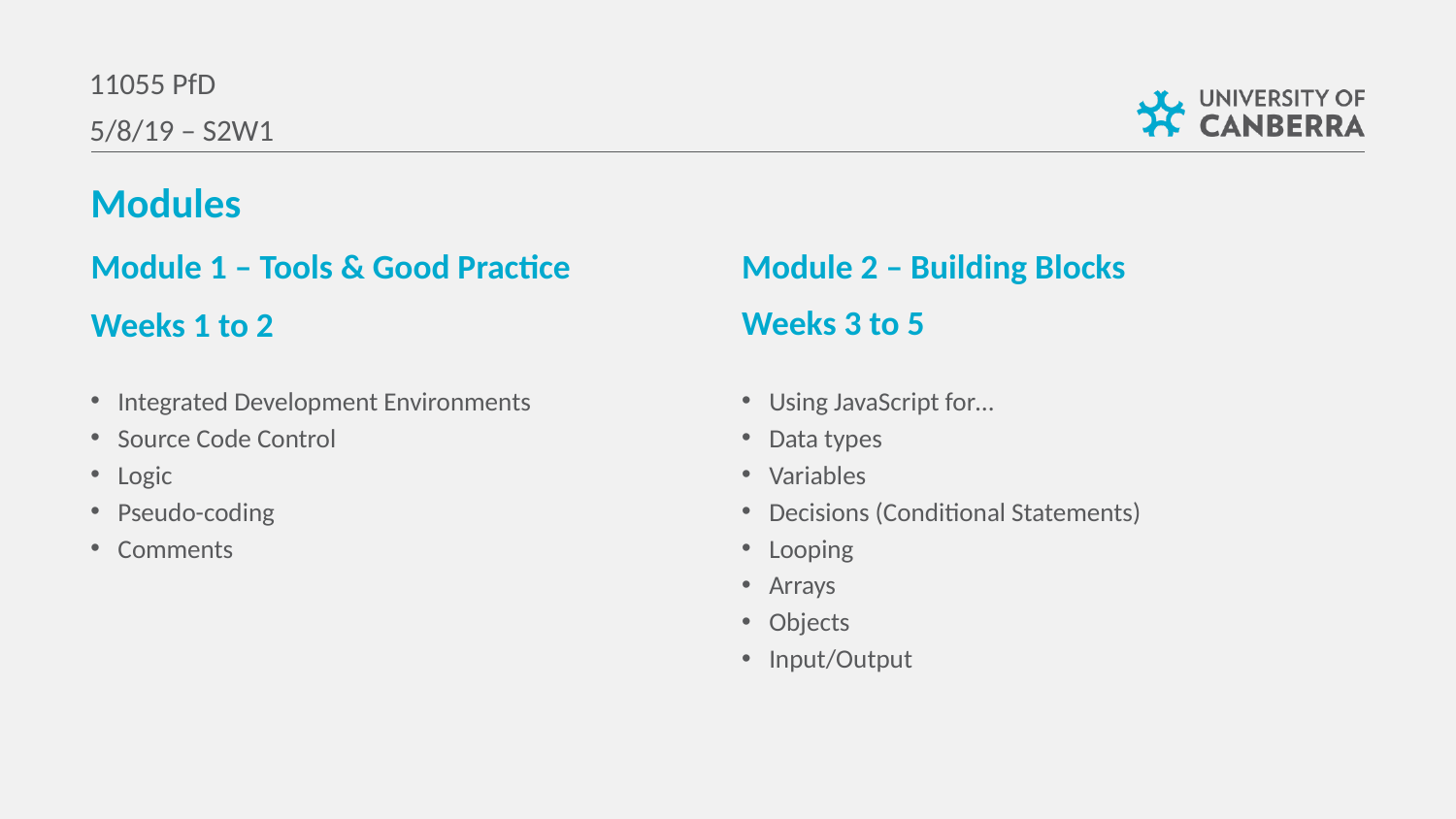

11055 PfD
5/8/19 – S2W1
Modules
Module 1 – Tools & Good Practice
Module 2 – Building Blocks
Weeks 3 to 5
Weeks 1 to 2
Using JavaScript for…
Data types
Variables
Decisions (Conditional Statements)
Looping
Arrays
Objects
Input/Output

Integrated Development Environments
Source Code Control
Logic
Pseudo-coding
Comments